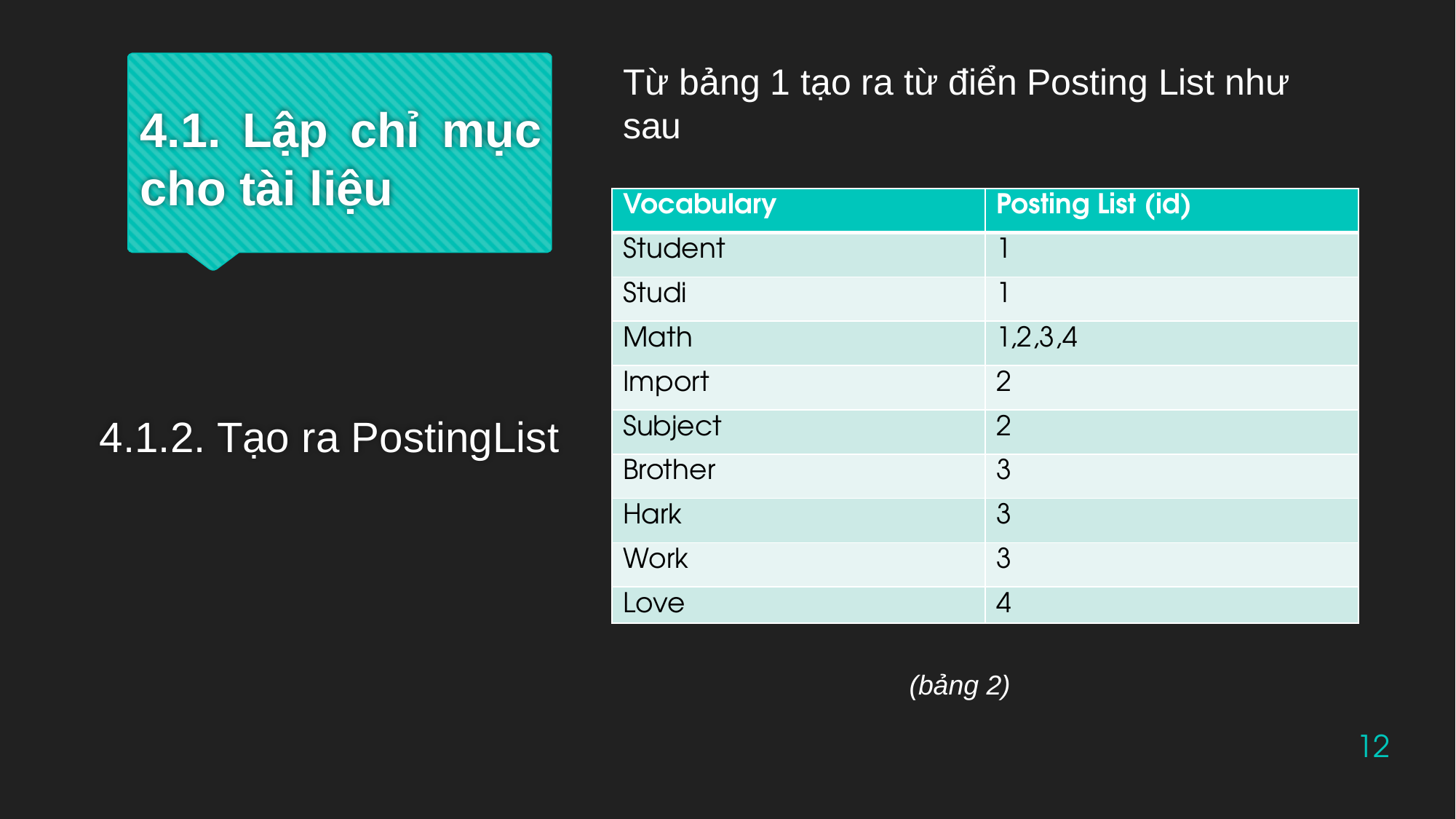

Từ bảng 1 tạo ra từ điển Posting List như sau
4.1. Lập chỉ mục cho tài liệu
| Vocabulary | Posting List (id) |
| --- | --- |
| Student | 1 |
| Studi | 1 |
| Math | 1,2,3,4 |
| Import | 2 |
| Subject | 2 |
| Brother | 3 |
| Hark | 3 |
| Work | 3 |
| Love | 4 |
4.1.2. Tạo ra PostingList
(bảng 2)
12